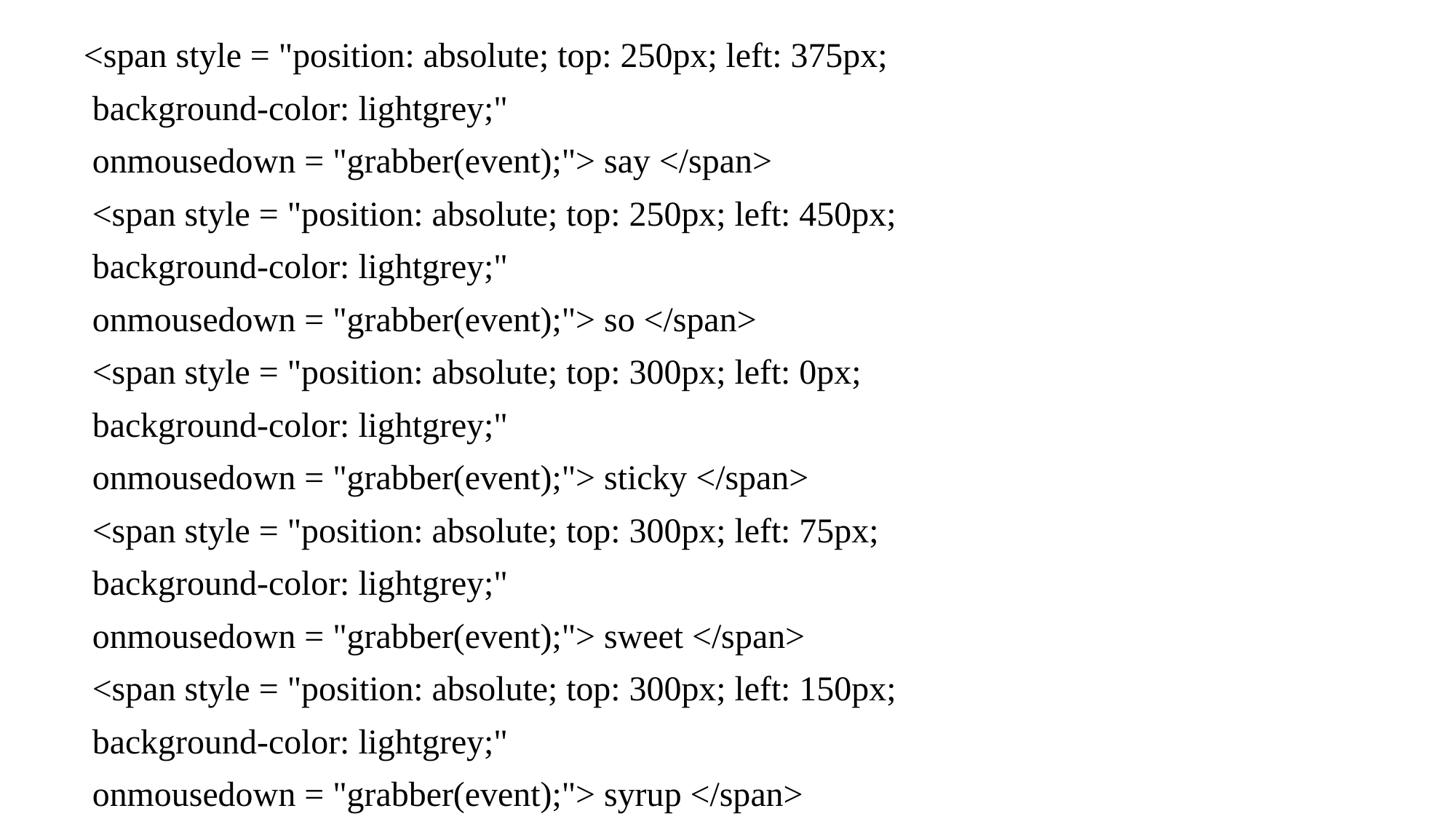

<span style = "position: absolute; top: 250px; left: 375px;
 background-color: lightgrey;"
 onmousedown = "grabber(event);"> say </span>
 <span style = "position: absolute; top: 250px; left: 450px;
 background-color: lightgrey;"
 onmousedown = "grabber(event);"> so </span>
 <span style = "position: absolute; top: 300px; left: 0px;
 background-color: lightgrey;"
 onmousedown = "grabber(event);"> sticky </span>
 <span style = "position: absolute; top: 300px; left: 75px;
 background-color: lightgrey;"
 onmousedown = "grabber(event);"> sweet </span>
 <span style = "position: absolute; top: 300px; left: 150px;
 background-color: lightgrey;"
 onmousedown = "grabber(event);"> syrup </span>